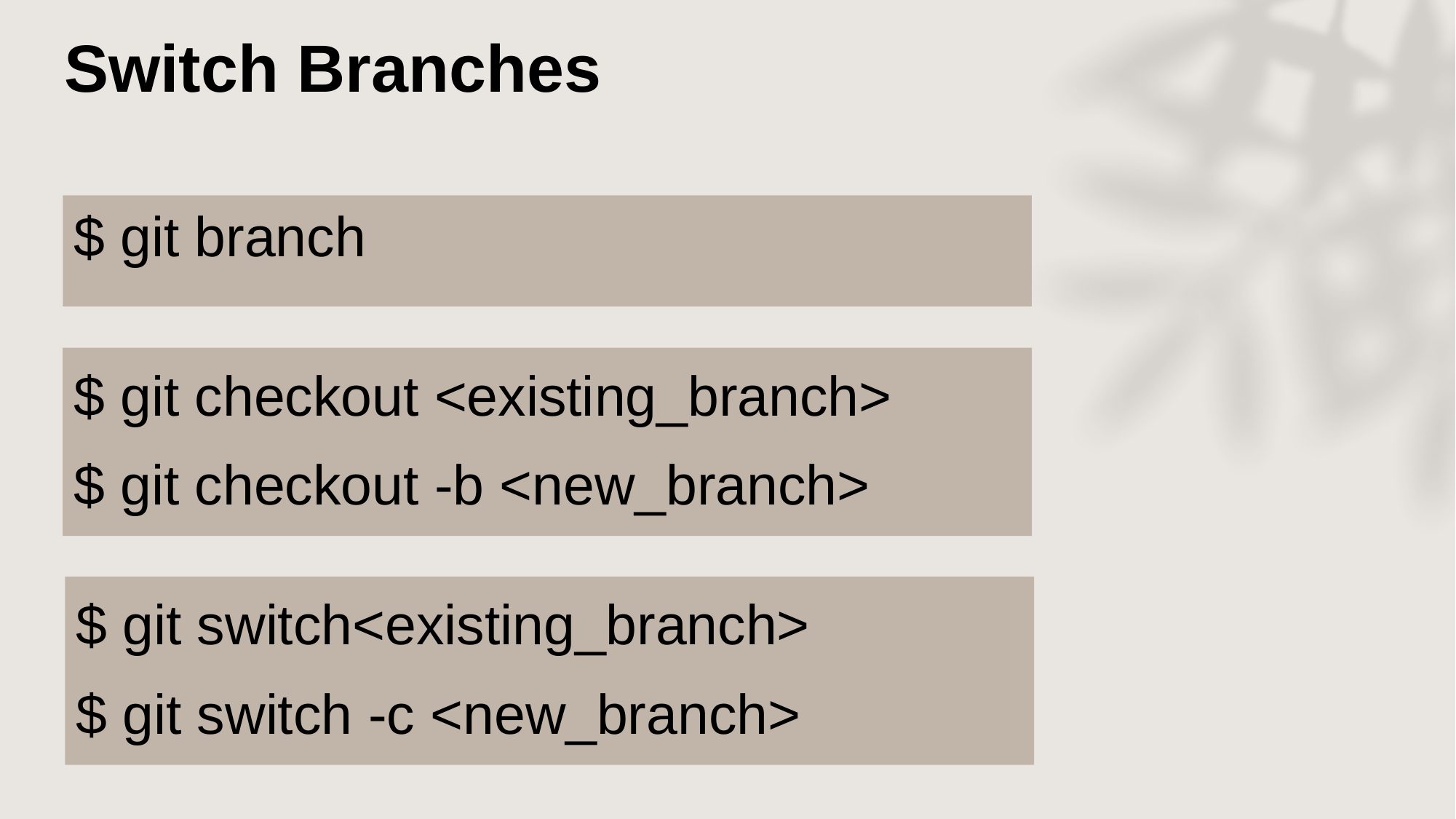

# Switch Branches
$ git branch

$ git checkout <existing_branch>
$ git checkout -b <new_branch>
$ git switch<existing_branch>
$ git switch -c <new_branch>